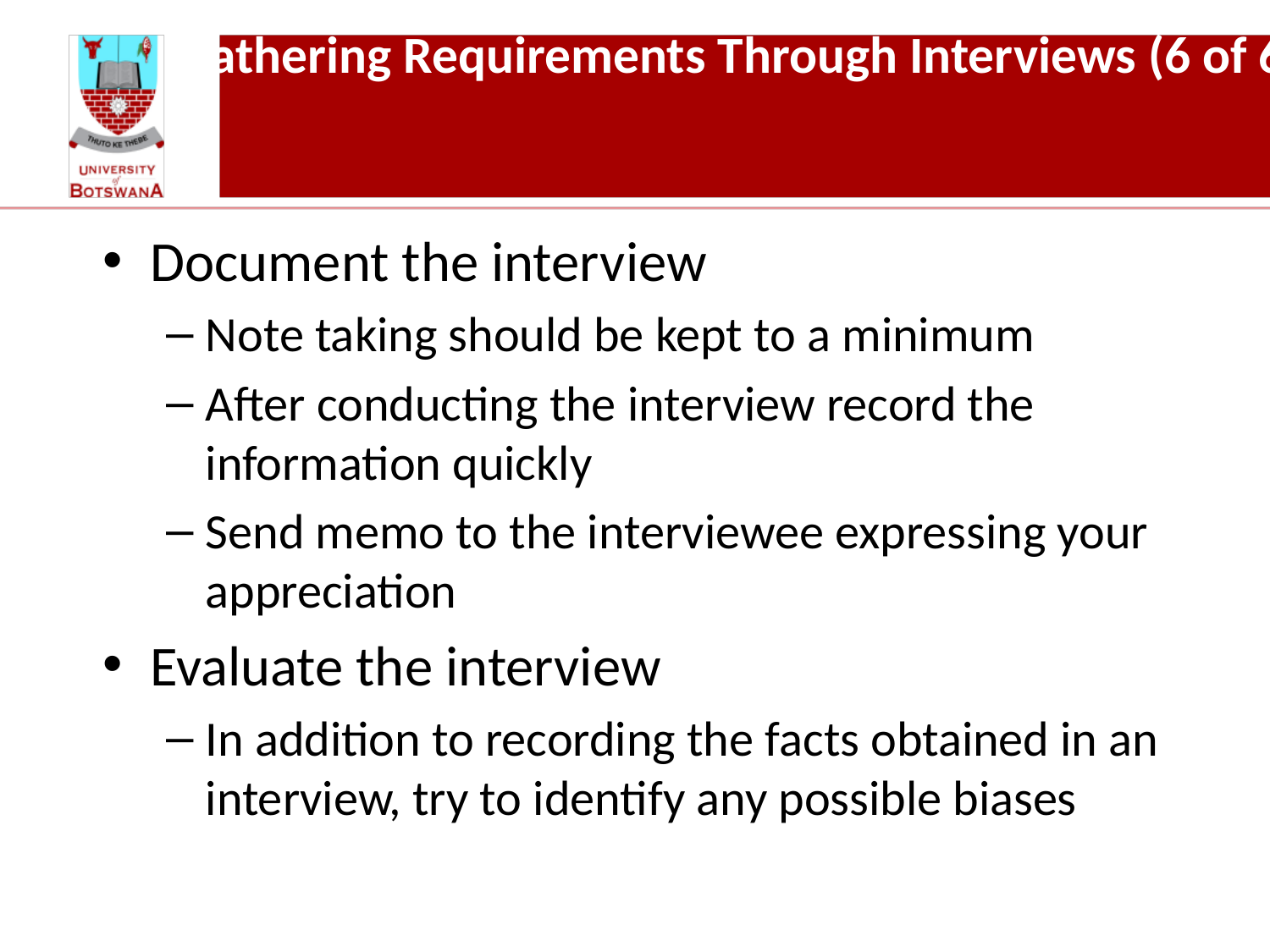

# Gathering Requirements Through Interviews (6 of 6)
Document the interview
Note taking should be kept to a minimum
After conducting the interview record the information quickly
Send memo to the interviewee expressing your appreciation
Evaluate the interview
In addition to recording the facts obtained in an interview, try to identify any possible biases